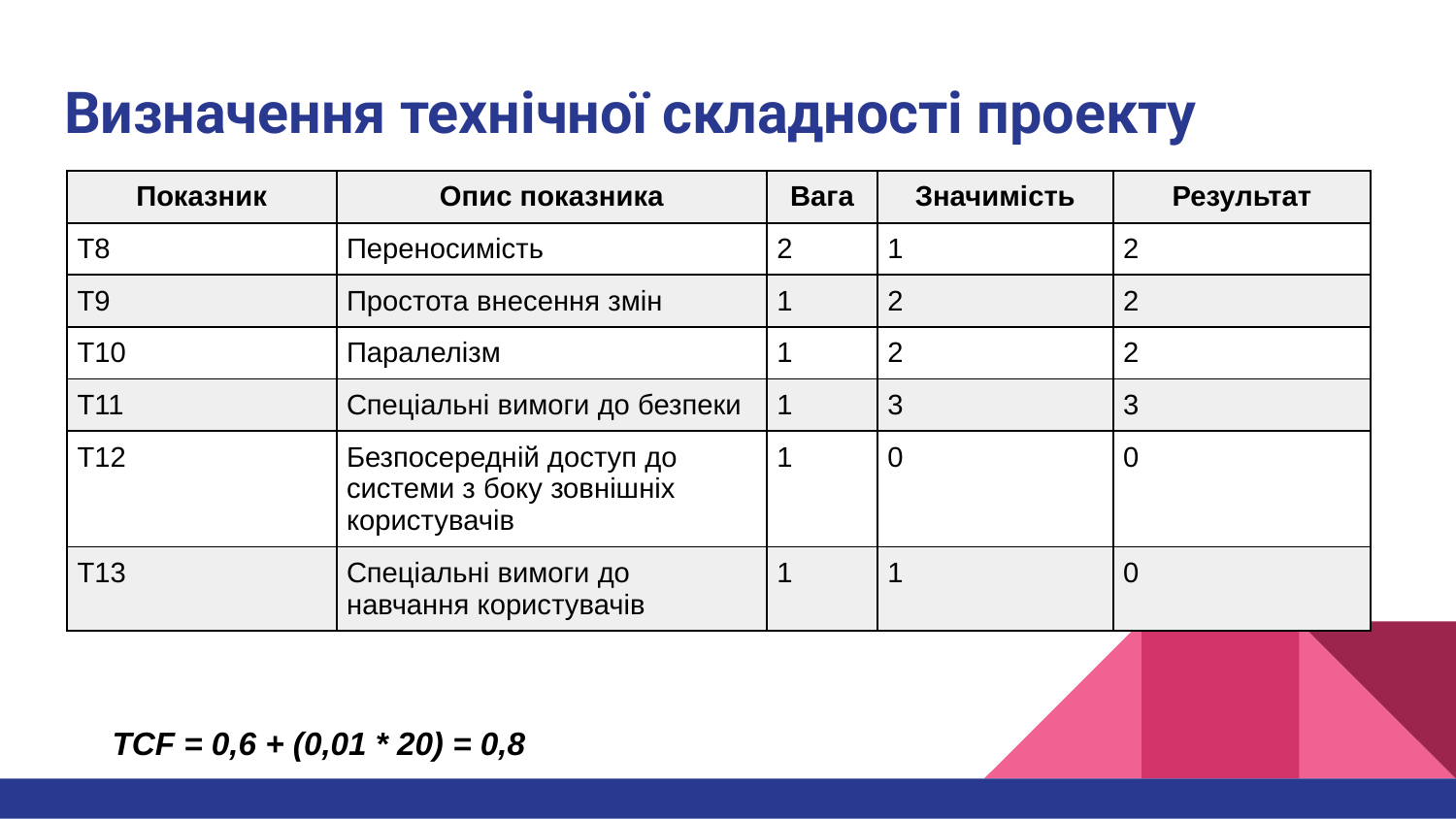

# Визначення технічної складності проекту

| Показник | Опис показника | Вага | Значимість | Результат |
| --- | --- | --- | --- | --- |
| T8 | Переносимість | 2 | 1 | 2 |
| T9 | Простота внесення змін | 1 | 2 | 2 |
| T10 | Паралелізм | 1 | 2 | 2 |
| T11 | Спеціальні вимоги до безпеки | 1 | 3 | 3 |
| T12 | Безпосередній доступ до системи з боку зовнішніх користувачів | 1 | 0 | 0 |
| T13 | Спеціальні вимоги до навчання користувачів | 1 | 1 | 0 |
TCF = 0,6 + (0,01 * 20) = 0,8